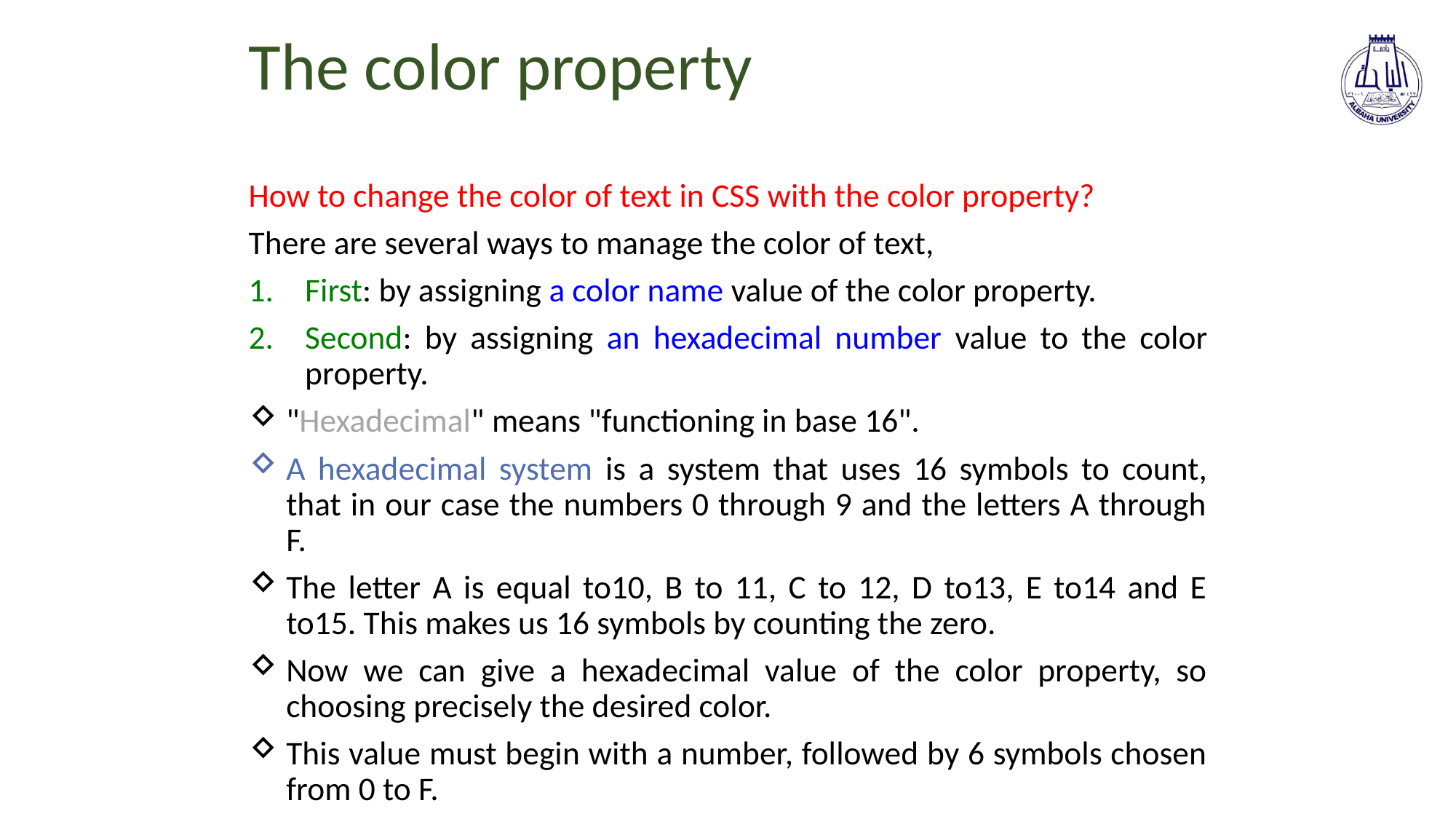

# The color property
How to change the color of text in CSS with the color property?
There are several ways to manage the color of text,
First: by assigning a color name value of the color property.
Second: by assigning an hexadecimal number value to the color property.
"Hexadecimal" means "functioning in base 16".
A hexadecimal system is a system that uses 16 symbols to count, that in our case the numbers 0 through 9 and the letters A through F.
The letter A is equal to10, B to 11, C to 12, D to13, E to14 and E to15. This makes us 16 symbols by counting the zero.
Now we can give a hexadecimal value of the color property, so choosing precisely the desired color.
This value must begin with a number, followed by 6 symbols chosen from 0 to F.